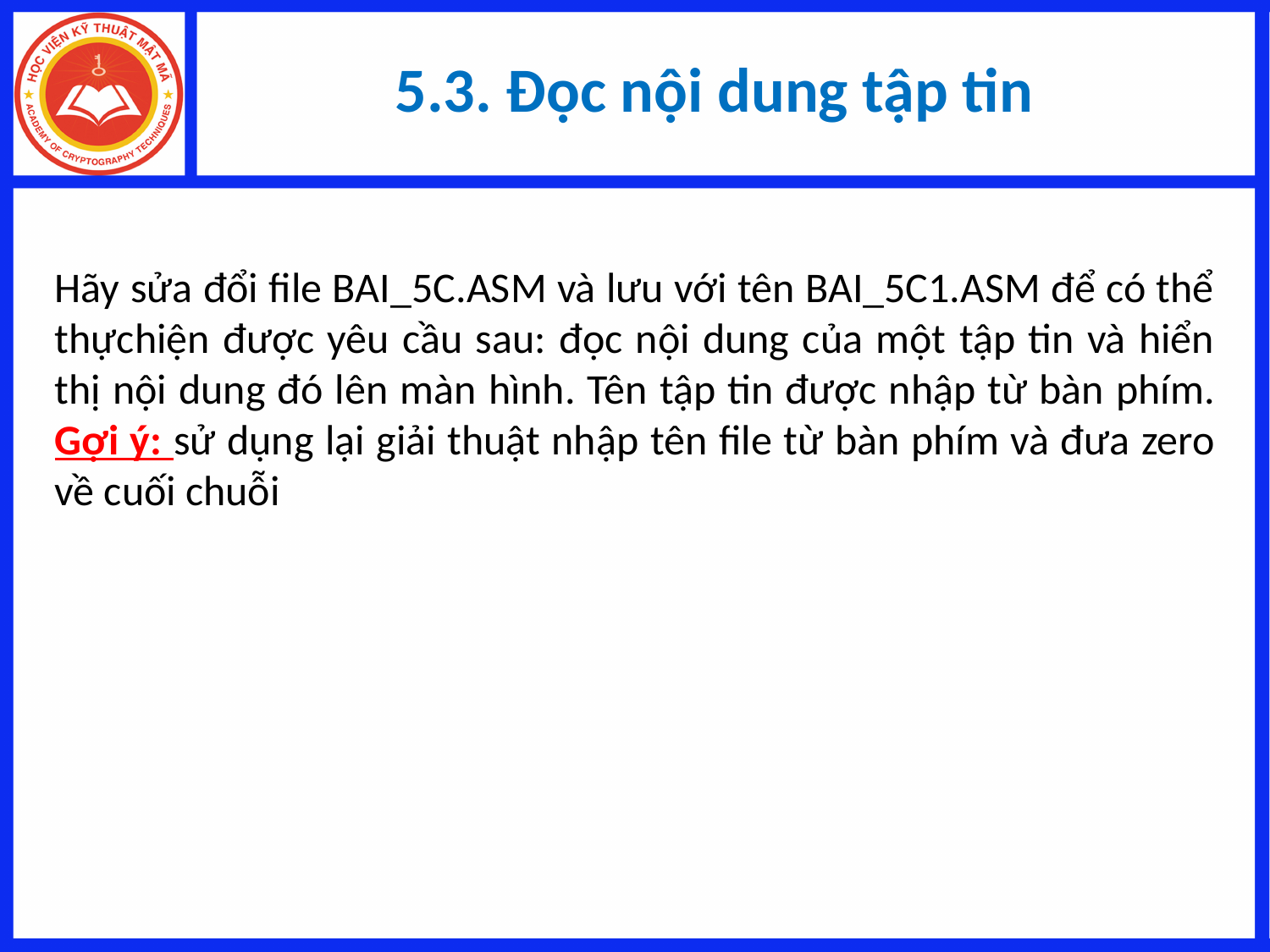

# 5.3. Đọc nội dung tập tin
Hãy sửa đổi file BAI_5C.ASM và lưu với tên BAI_5C1.ASM để có thể thựchiện được yêu cầu sau: đọc nội dung của một tập tin và hiển thị nội dung đó lên màn hình. Tên tập tin được nhập từ bàn phím. Gợi ý: sử dụng lại giải thuật nhập tên file từ bàn phím và đưa zero về cuối chuỗi